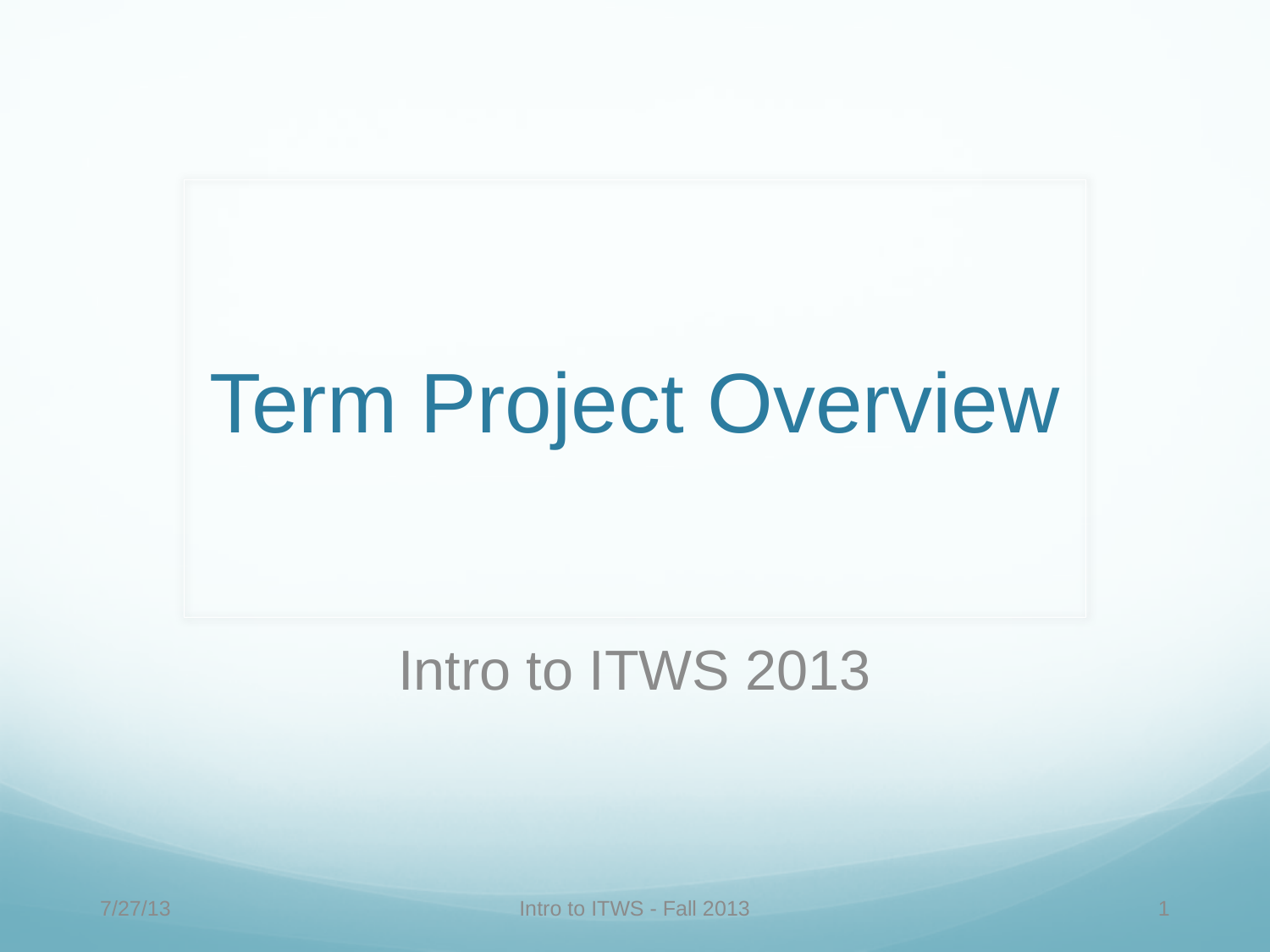

# Term Project Overview
Intro to ITWS 2013
7/27/13
Intro to ITWS - Fall 2013
1